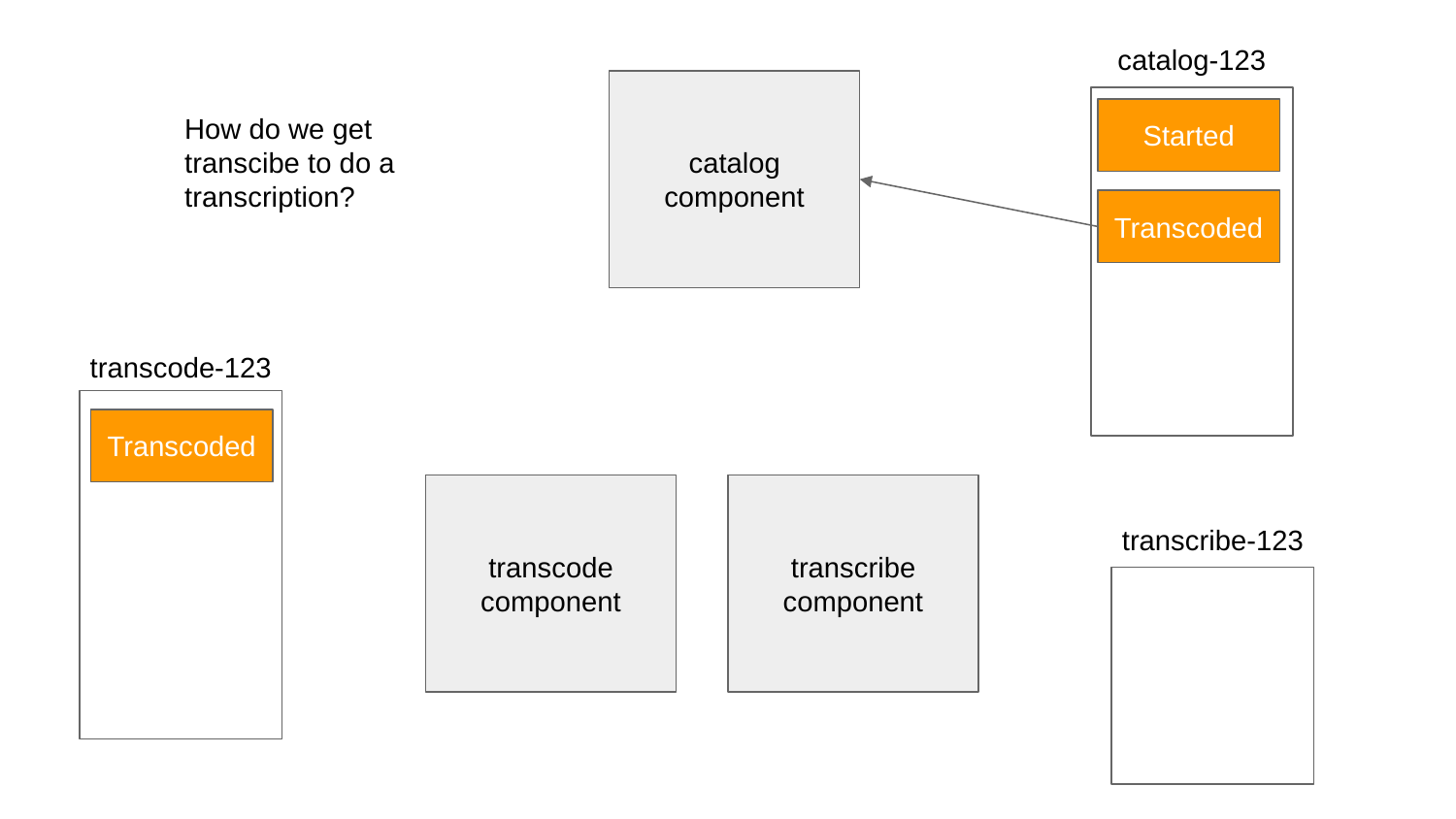

catalog-123
catalog component

How do we get transcibe to do a transcription?
Started
Transcoded
transcode-123

Transcoded
transcode component
transcribe component
transcribe-123